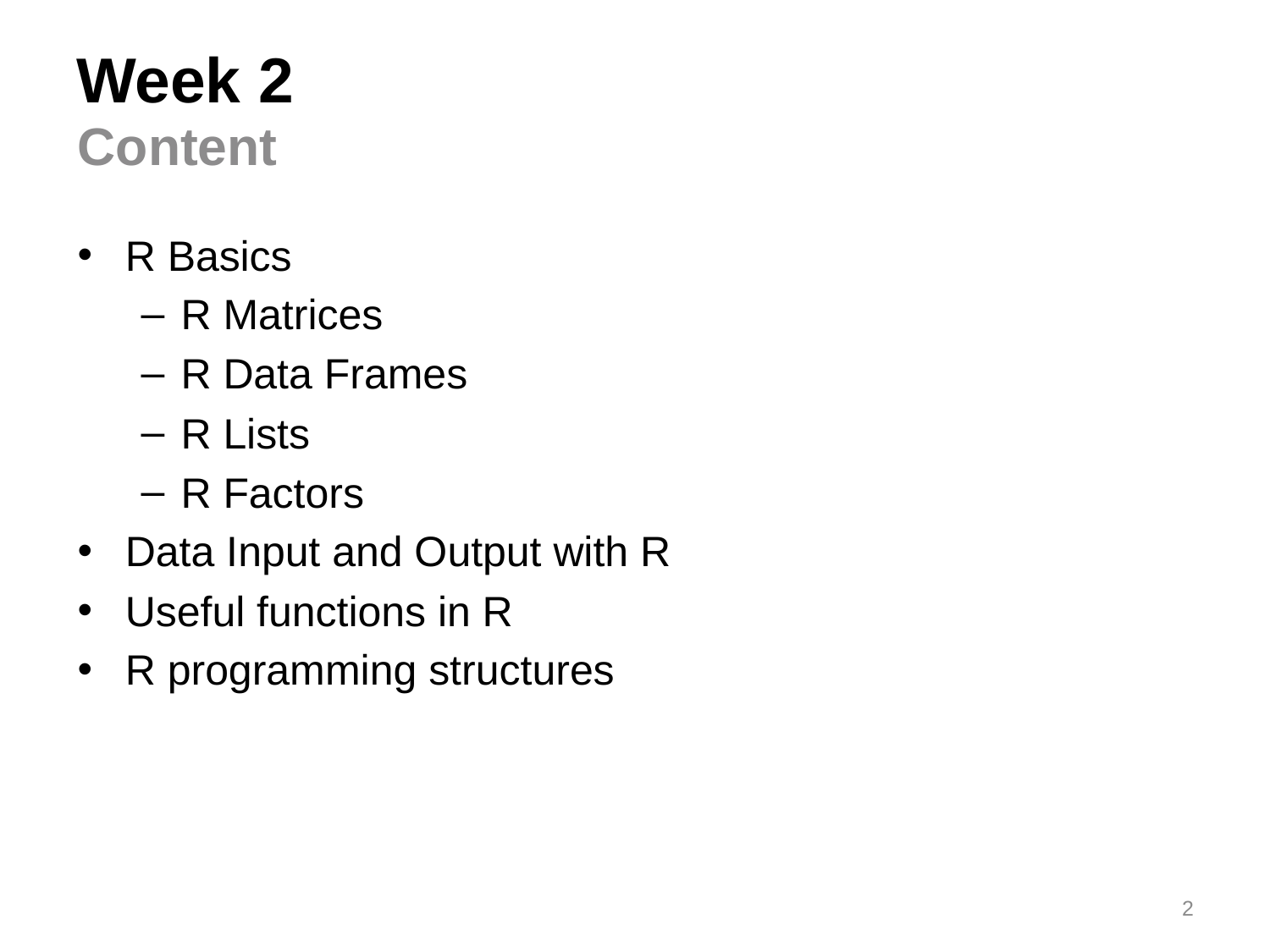

# Week 2
Content
R Basics
R Matrices
R Data Frames
R Lists
R Factors
Data Input and Output with R
Useful functions in R
R programming structures
2